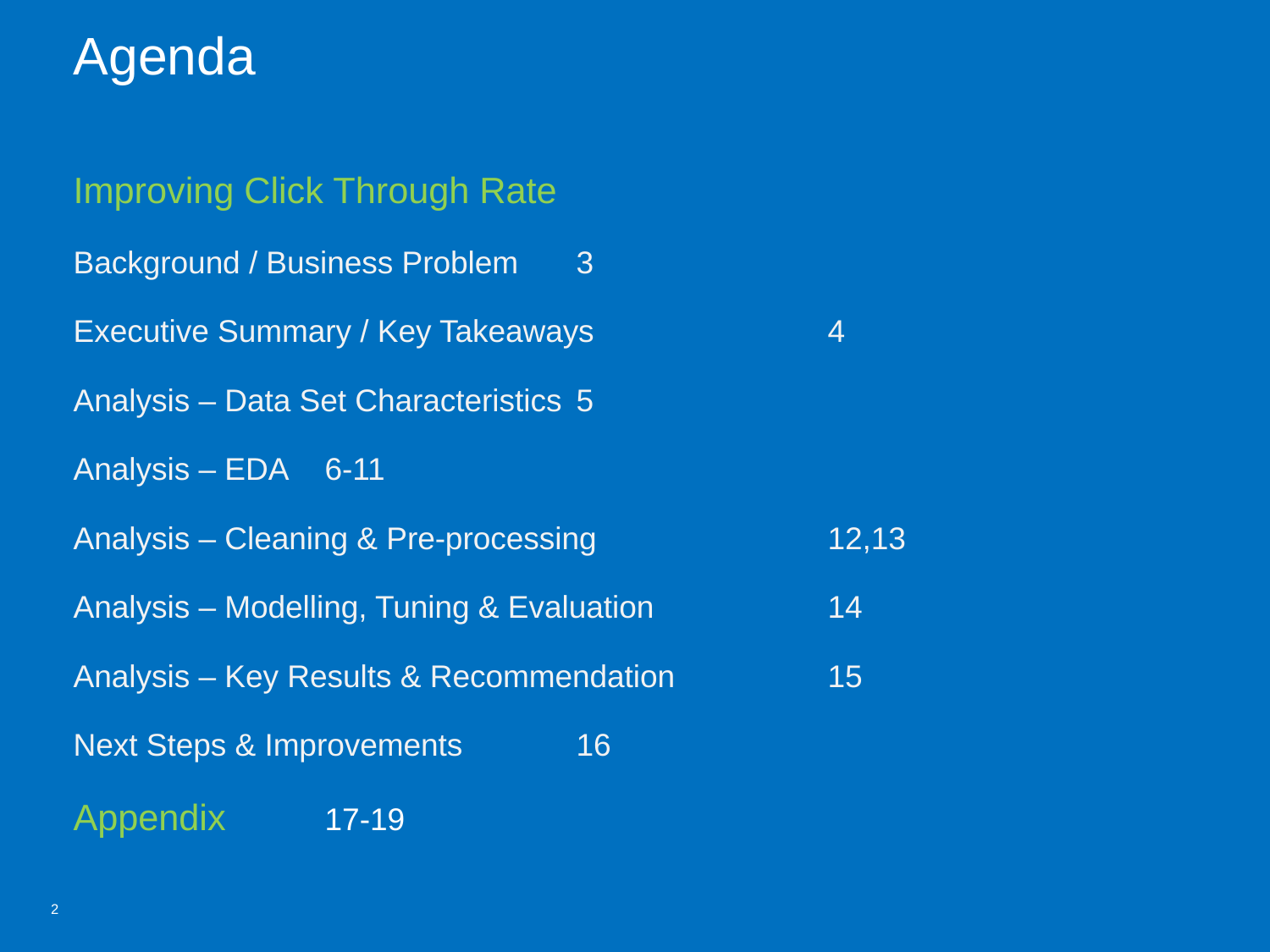

Agenda
Improving Click Through Rate
Background / Business Problem					3
Executive Summary / Key Takeaways				4
Analysis – Data Set Characteristics					5
Analysis – EDA 							6-11
Analysis – Cleaning & Pre-processing				12,13
Analysis – Modelling, Tuning & Evaluation				14
Analysis – Key Results & Recommendation				15
Next Steps & Improvements					16
Appendix							17-19